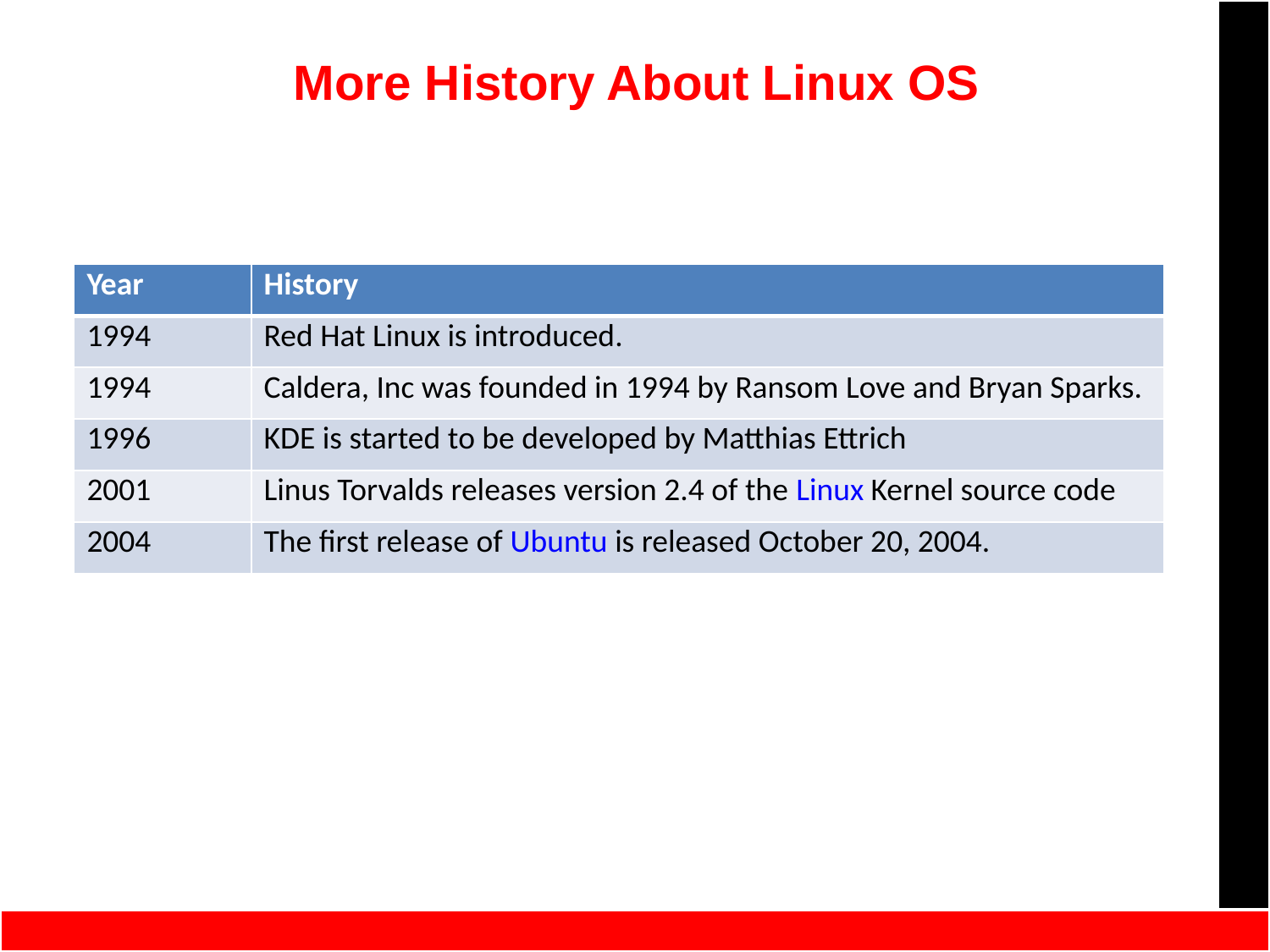

More History About Linux OS
| Year | History |
| --- | --- |
| 1994 | Red Hat Linux is introduced. |
| 1994 | Caldera, Inc was founded in 1994 by Ransom Love and Bryan Sparks. |
| 1996 | KDE is started to be developed by Matthias Ettrich |
| 2001 | Linus Torvalds releases version 2.4 of the Linux Kernel source code |
| 2004 | The first release of Ubuntu is released October 20, 2004. |